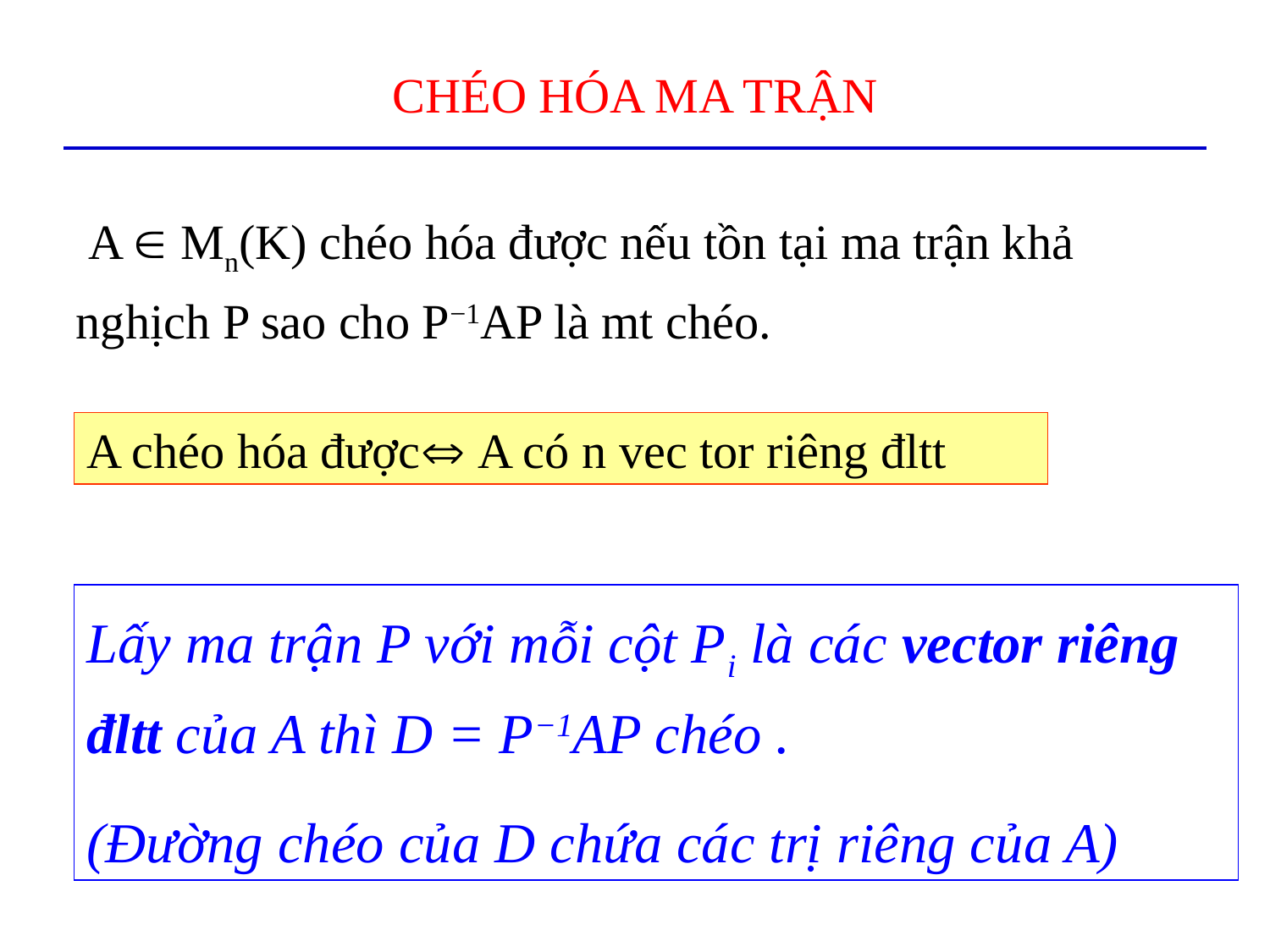

# CHÉO HÓA MA TRẬN
 A ∈ Mn(K) chéo hóa được nếu tồn tại ma trận khả nghịch P sao cho P−1AP là mt chéo.
A chéo hóa được⇔ A có n vec tor riêng đltt
Lấy ma trận P với mỗi cột Pi là các vector riêng đltt của A thì D = P−1AP chéo .
(Đường chéo của D chứa các trị riêng của A)